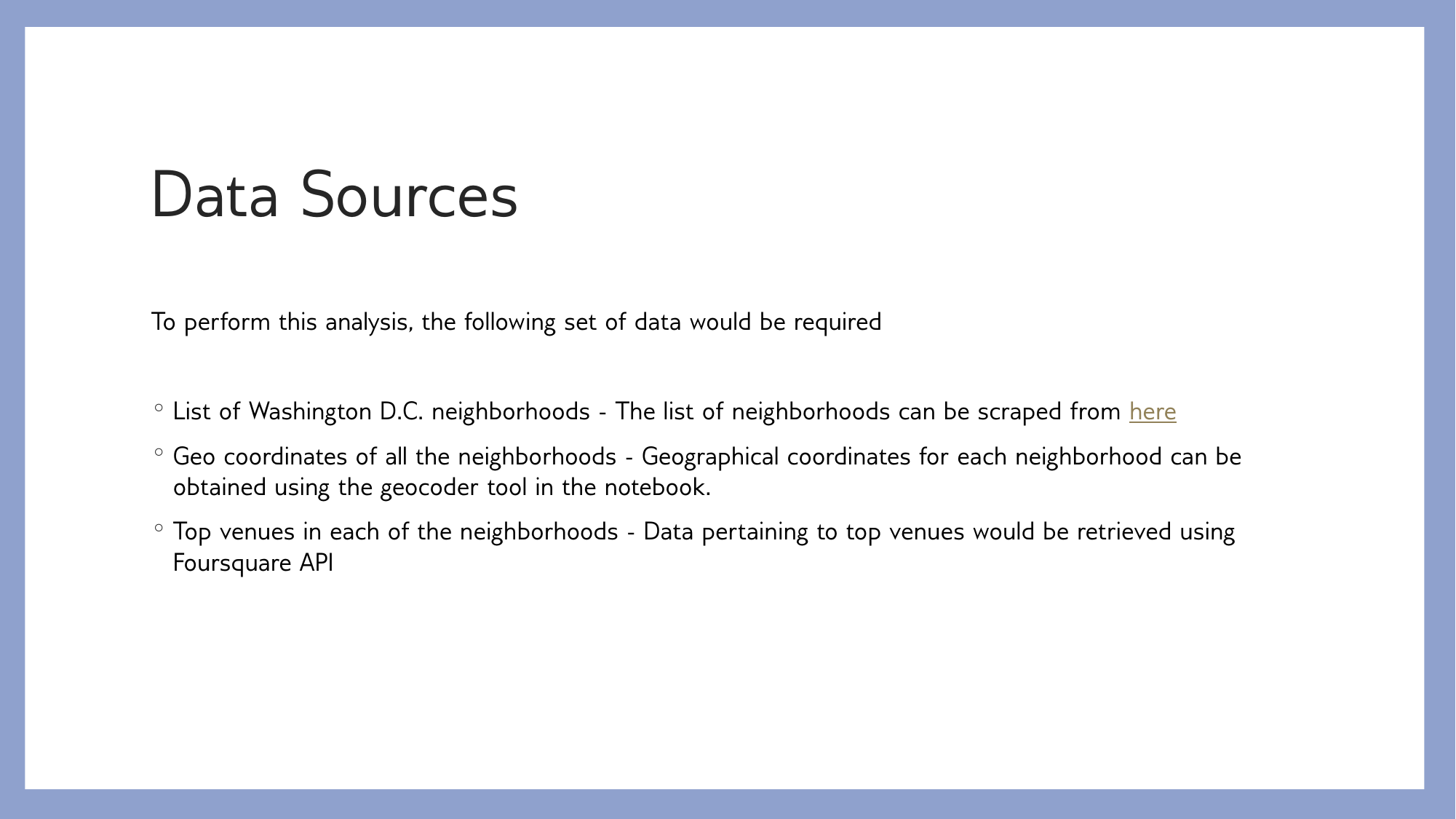

# Data Sources
To perform this analysis, the following set of data would be required

List of Washington D.C. neighborhoods - The list of neighborhoods can be scraped from here
Geo coordinates of all the neighborhoods - Geographical coordinates for each neighborhood can be    obtained using the geocoder tool in the notebook.
Top venues in each of the neighborhoods - Data pertaining to top venues would be retrieved using Foursquare API